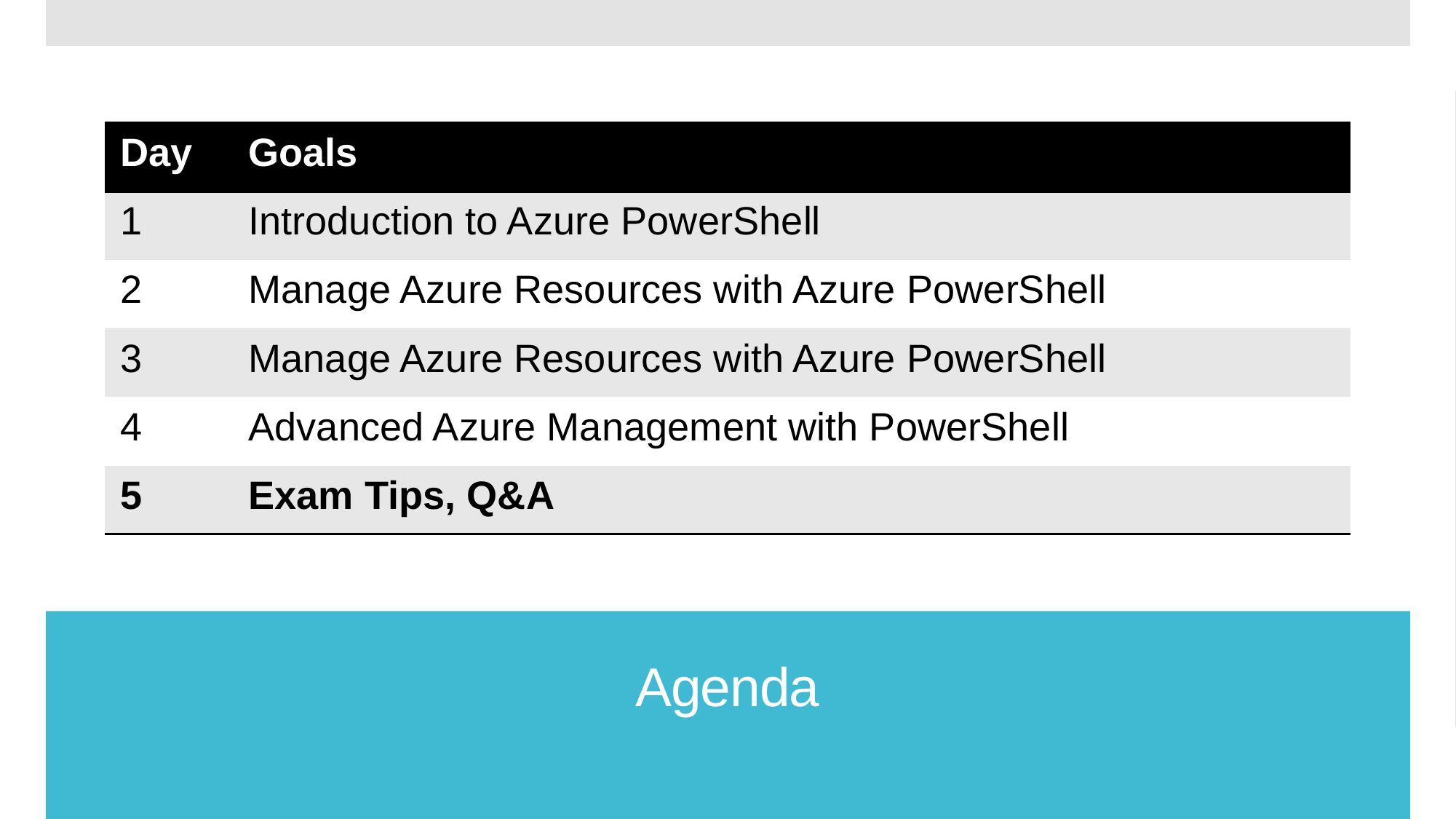

| Day | Goals |
| --- | --- |
| 1 | Introduction to Azure PowerShell |
| 2 | Manage Azure Resources with Azure PowerShell |
| 3 | Manage Azure Resources with Azure PowerShell |
| 4 | Advanced Azure Management with PowerShell |
| 5 | Exam Tips, Q&A |
# Agenda